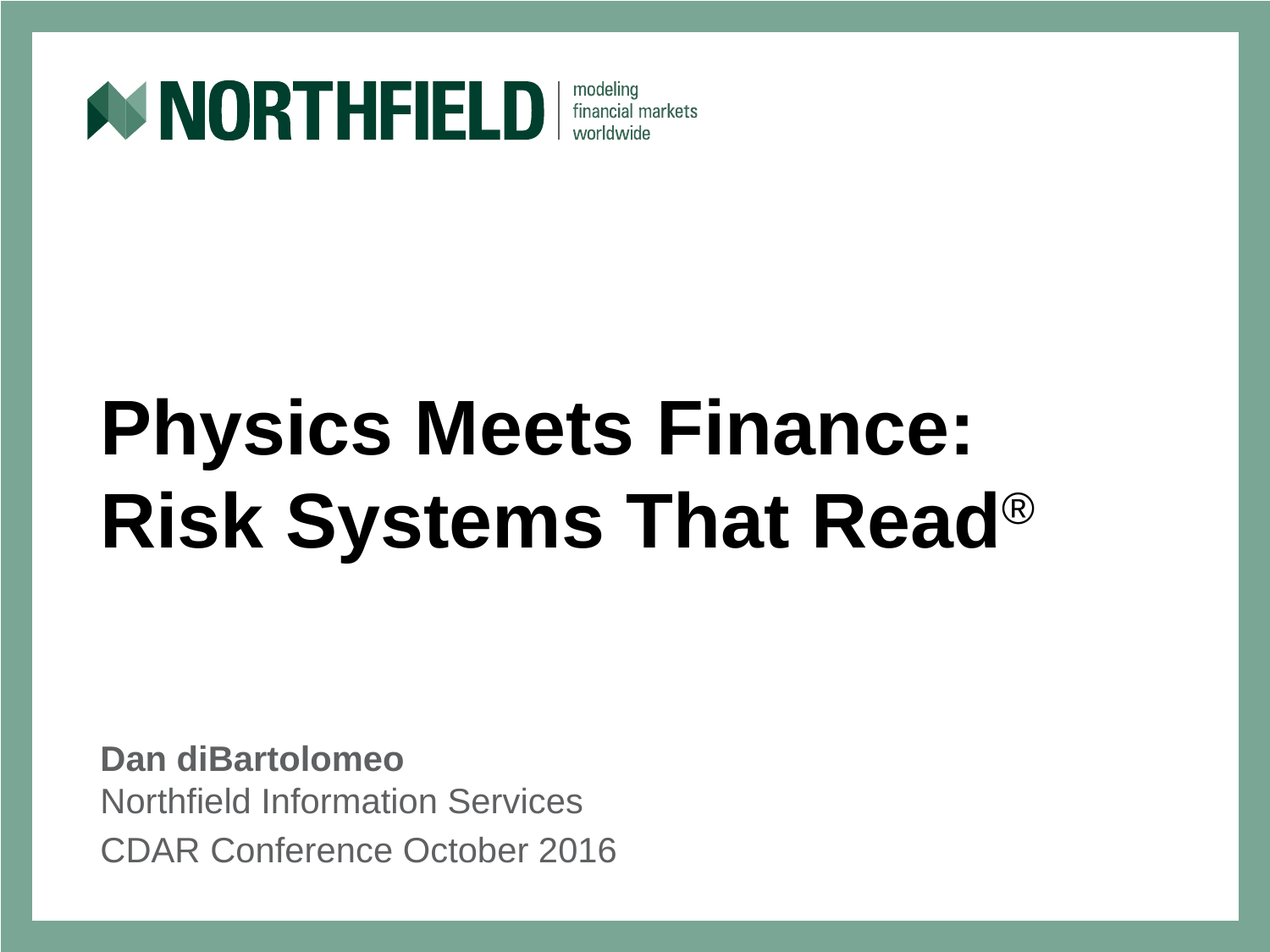

# Physics Meets Finance: Risk Systems That Read®
Dan diBartolomeo
Northfield Information Services
CDAR Conference October 2016